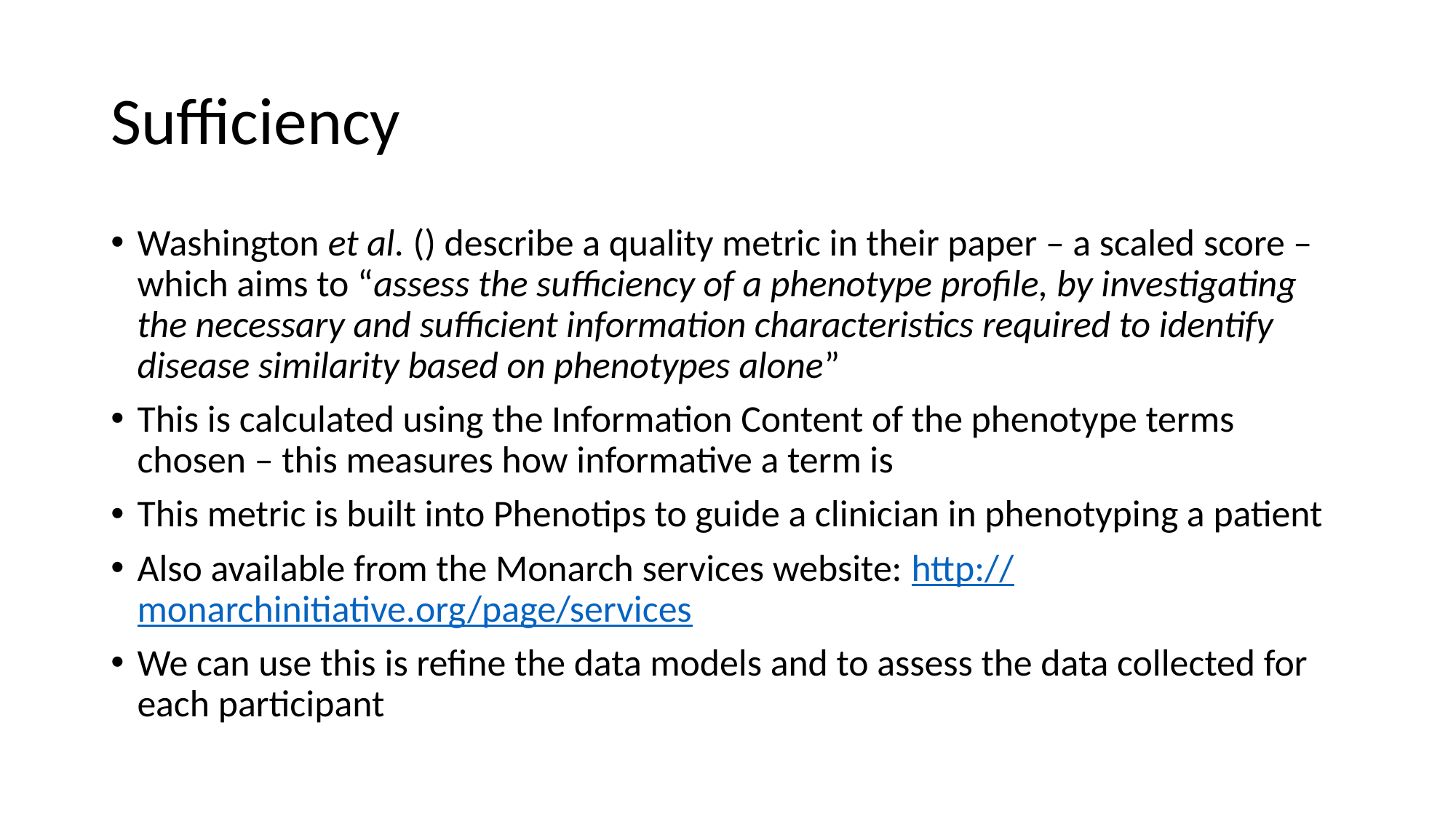

# Sufficiency
Washington et al. () describe a quality metric in their paper – a scaled score – which aims to “assess the sufficiency of a phenotype profile, by investigating the necessary and sufficient information characteristics required to identify disease similarity based on phenotypes alone”
This is calculated using the Information Content of the phenotype terms chosen – this measures how informative a term is
This metric is built into Phenotips to guide a clinician in phenotyping a patient
Also available from the Monarch services website: http://monarchinitiative.org/page/services
We can use this is refine the data models and to assess the data collected for each participant